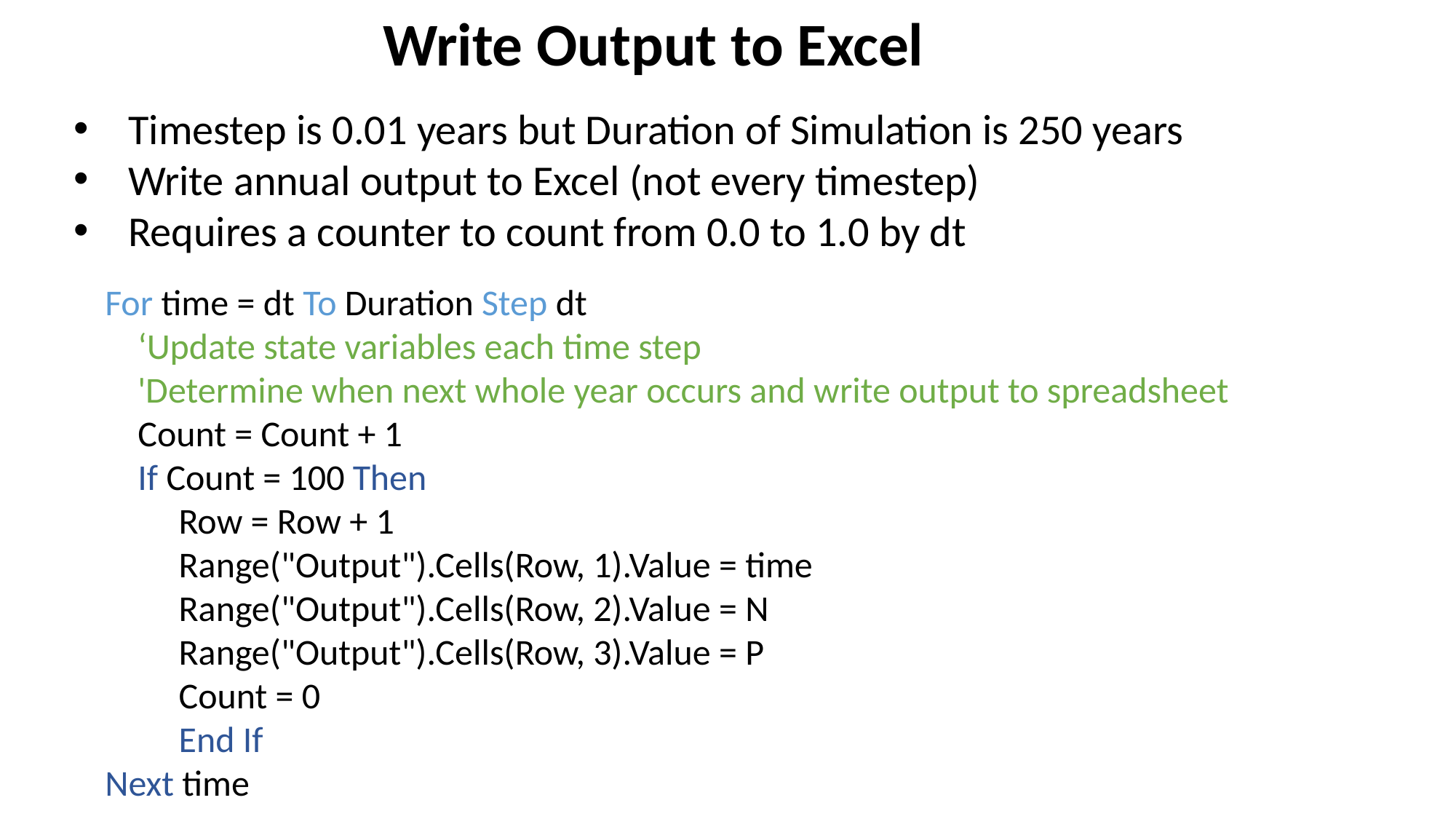

Write Output to Excel
Timestep is 0.01 years but Duration of Simulation is 250 years
Write annual output to Excel (not every timestep)
Requires a counter to count from 0.0 to 1.0 by dt
For time = dt To Duration Step dt
    ‘Update state variables each time step
    'Determine when next whole year occurs and write output to spreadsheet
    Count = Count + 1
    If Count = 100 Then
         Row = Row + 1
         Range("Output").Cells(Row, 1).Value = time
         Range("Output").Cells(Row, 2).Value = N
         Range("Output").Cells(Row, 3).Value = P
         Count = 0
         End If
Next time